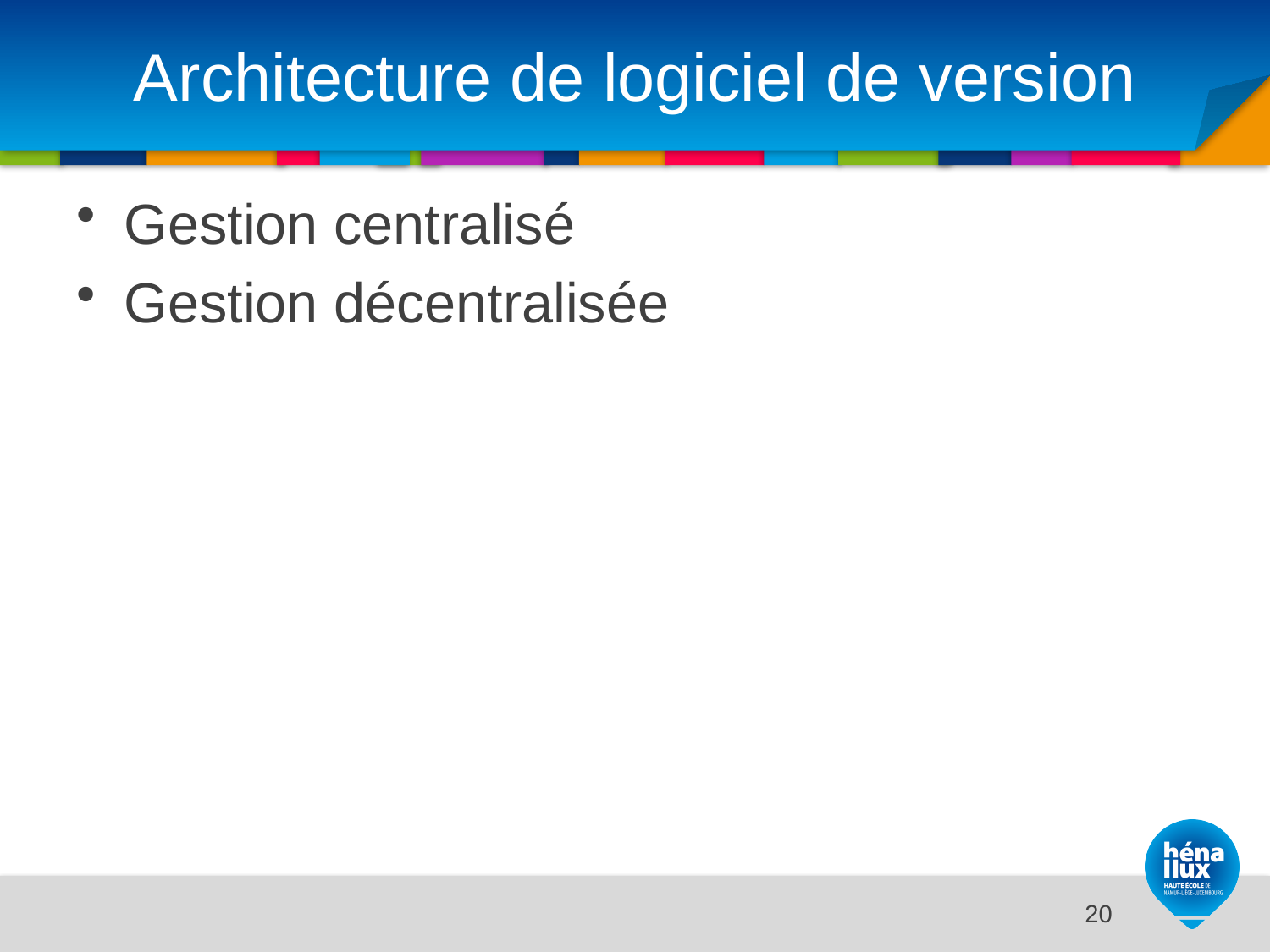

# Architecture de logiciel de version
Gestion centralisé
Gestion décentralisée

20